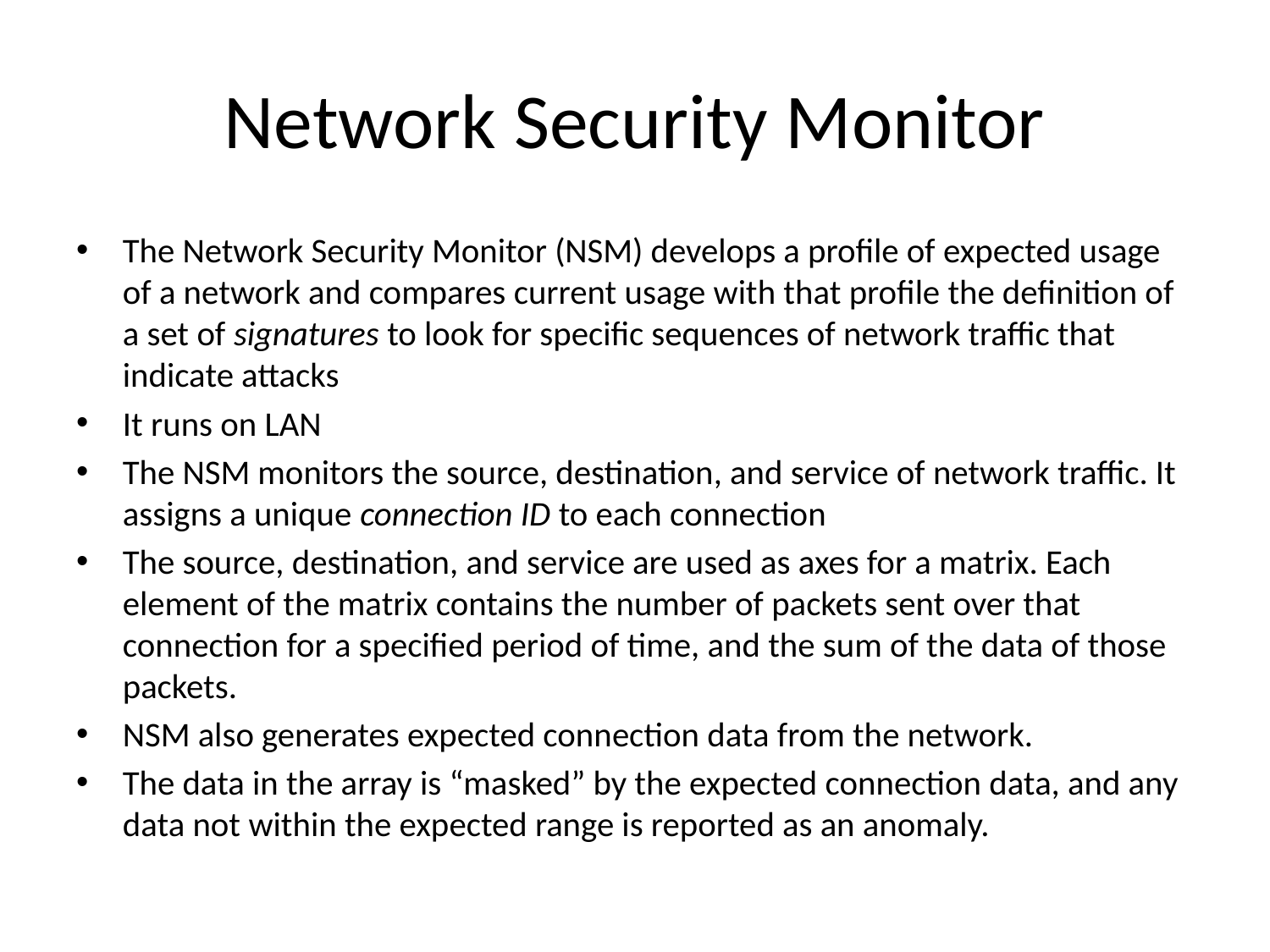

# Network Security Monitor
The Network Security Monitor (NSM) develops a profile of expected usage of a network and compares current usage with that profile the definition of a set of signatures to look for specific sequences of network traffic that indicate attacks
It runs on LAN
The NSM monitors the source, destination, and service of network traffic. It assigns a unique connection ID to each connection
The source, destination, and service are used as axes for a matrix. Each element of the matrix contains the number of packets sent over that connection for a specified period of time, and the sum of the data of those packets.
NSM also generates expected connection data from the network.
The data in the array is “masked” by the expected connection data, and any data not within the expected range is reported as an anomaly.